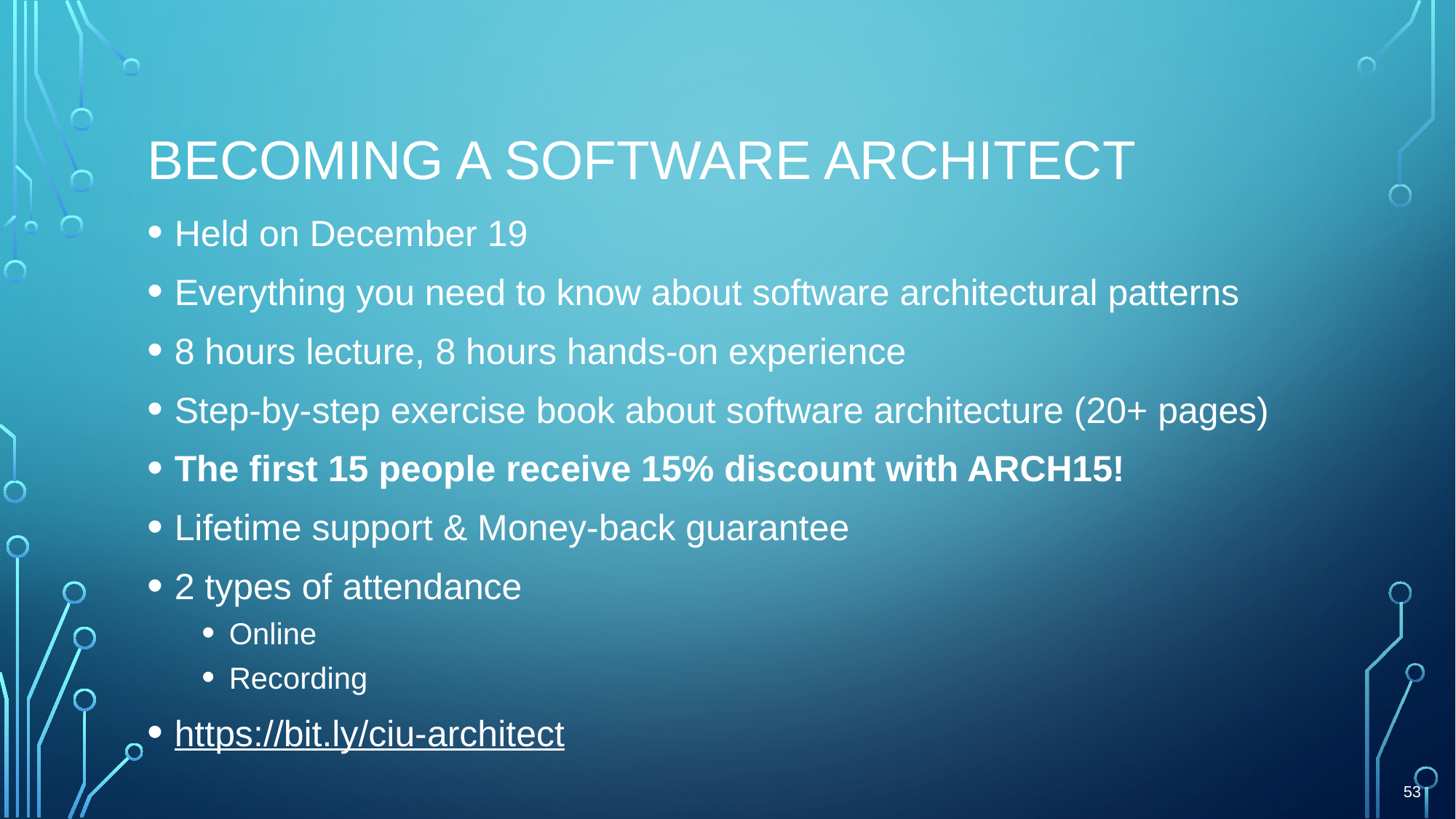

# Becoming a Software Architect
Held on December 19
Everything you need to know about software architectural patterns
8 hours lecture, 8 hours hands-on experience
Step-by-step exercise book about software architecture (20+ pages)
The first 15 people receive 15% discount with ARCH15!
Lifetime support & Money-back guarantee
2 types of attendance
Online
Recording
https://bit.ly/ciu-architect

53